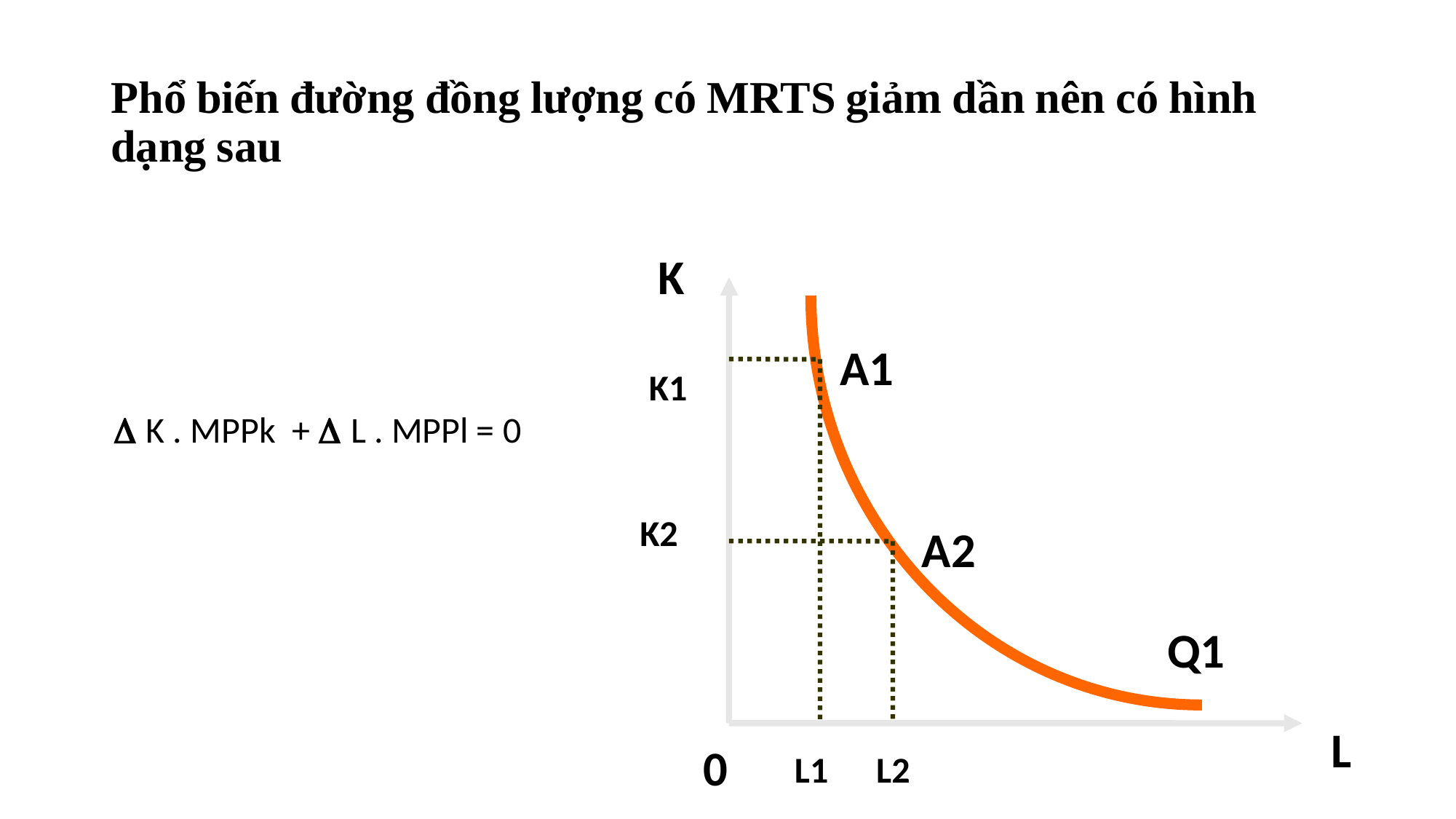

# Phổ biến đường đồng lượng có MRTS giảm dần nên có hình dạng sau
K

L

0

Q1
A1
K1

L1
Δ K . MPPk  + Δ L . MPPl = 0
K2
A2

L2